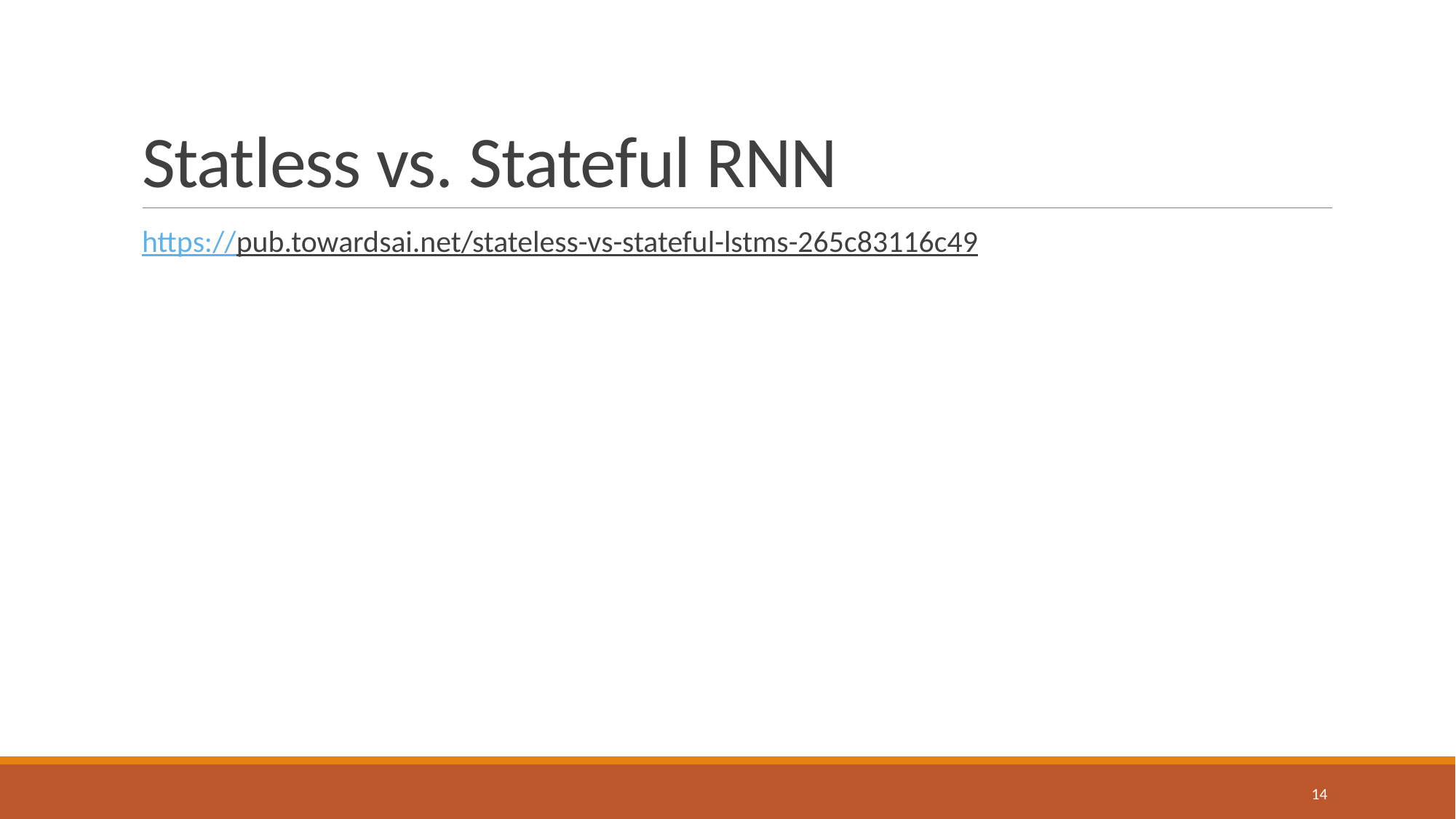

# Statless vs. Stateful RNN
https://pub.towardsai.net/stateless-vs-stateful-lstms-265c83116c49
14